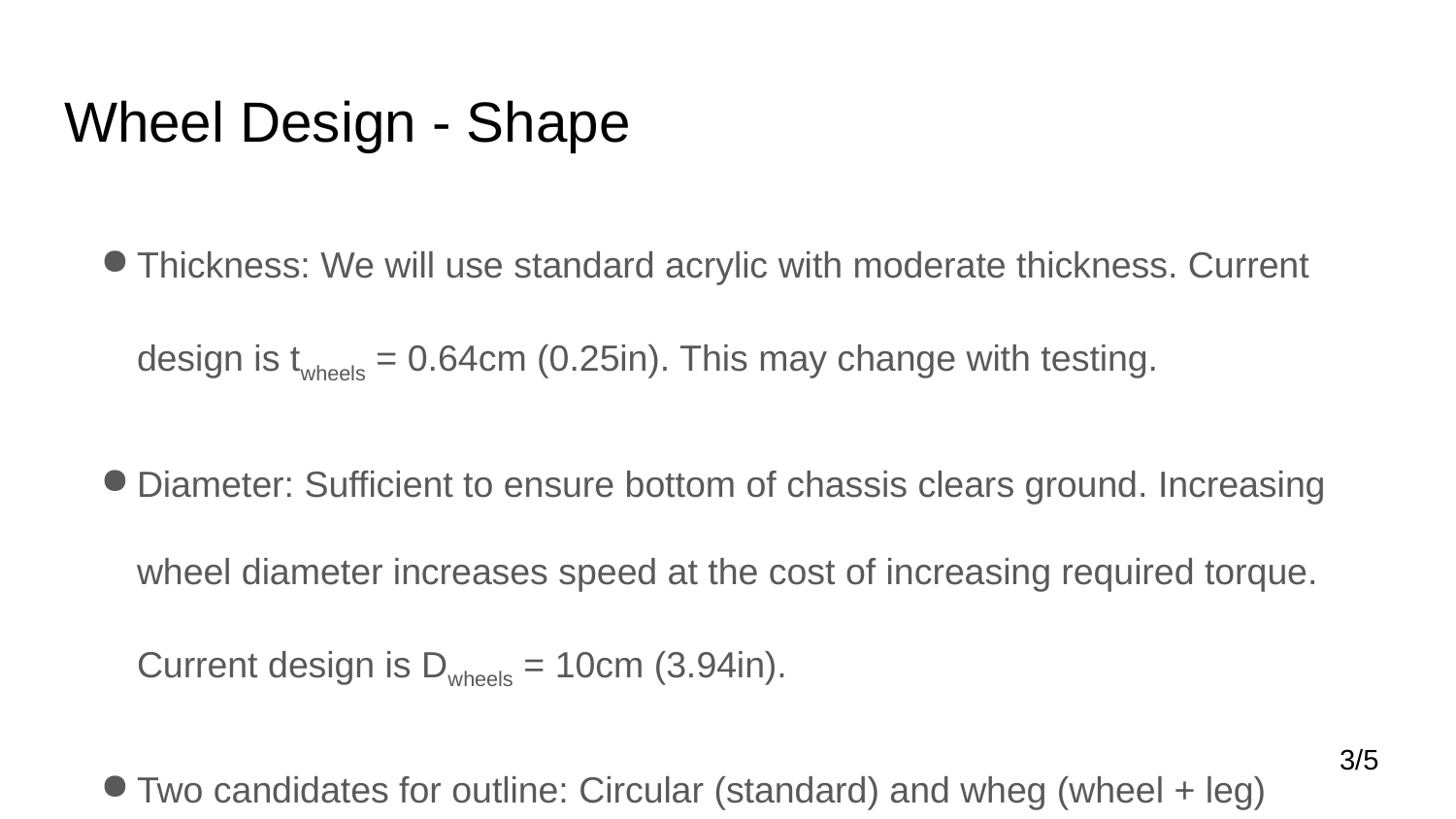

# Wheel Design - Shape
Thickness: We will use standard acrylic with moderate thickness. Current design is twheels = 0.64cm (0.25in). This may change with testing.
Diameter: Sufficient to ensure bottom of chassis clears ground. Increasing wheel diameter increases speed at the cost of increasing required torque. Current design is Dwheels = 10cm (3.94in).
Two candidates for outline: Circular (standard) and wheg (wheel + leg)
3/5